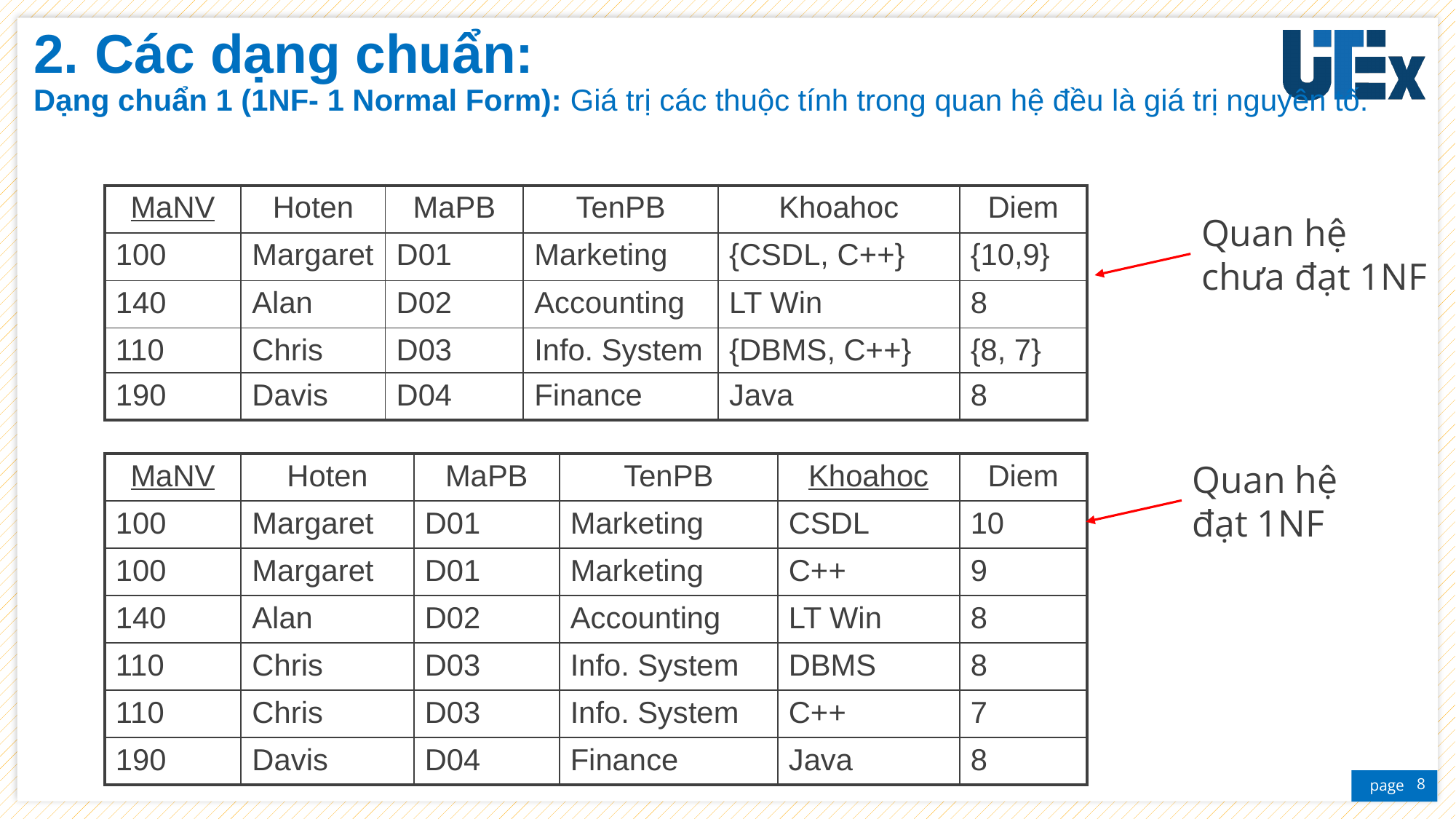

Các dạng chuẩn:
Dạng chuẩn 1 (1NF- 1 Normal Form): Giá trị các thuộc tính trong quan hệ đều là giá trị nguyên tố.

| MaNV | Hoten | MaPB | TenPB | Khoahoc | Diem |
| --- | --- | --- | --- | --- | --- |
| 100 | Margaret | D01 | Marketing | {CSDL, C++} | {10,9} |
| 140 | Alan | D02 | Accounting | LT Win | 8 |
| 110 | Chris | D03 | Info. System | {DBMS, C++} | {8, 7} |
| 190 | Davis | D04 | Finance | Java | 8 |
Quan hệ chưa đạt 1NF
Quan hệ đạt 1NF
| MaNV | Hoten | MaPB | TenPB | Khoahoc | Diem |
| --- | --- | --- | --- | --- | --- |
| 100 | Margaret | D01 | Marketing | CSDL | 10 |
| 100 | Margaret | D01 | Marketing | C++ | 9 |
| 140 | Alan | D02 | Accounting | LT Win | 8 |
| 110 | Chris | D03 | Info. System | DBMS | 8 |
| 110 | Chris | D03 | Info. System | C++ | 7 |
| 190 | Davis | D04 | Finance | Java | 8 |
8